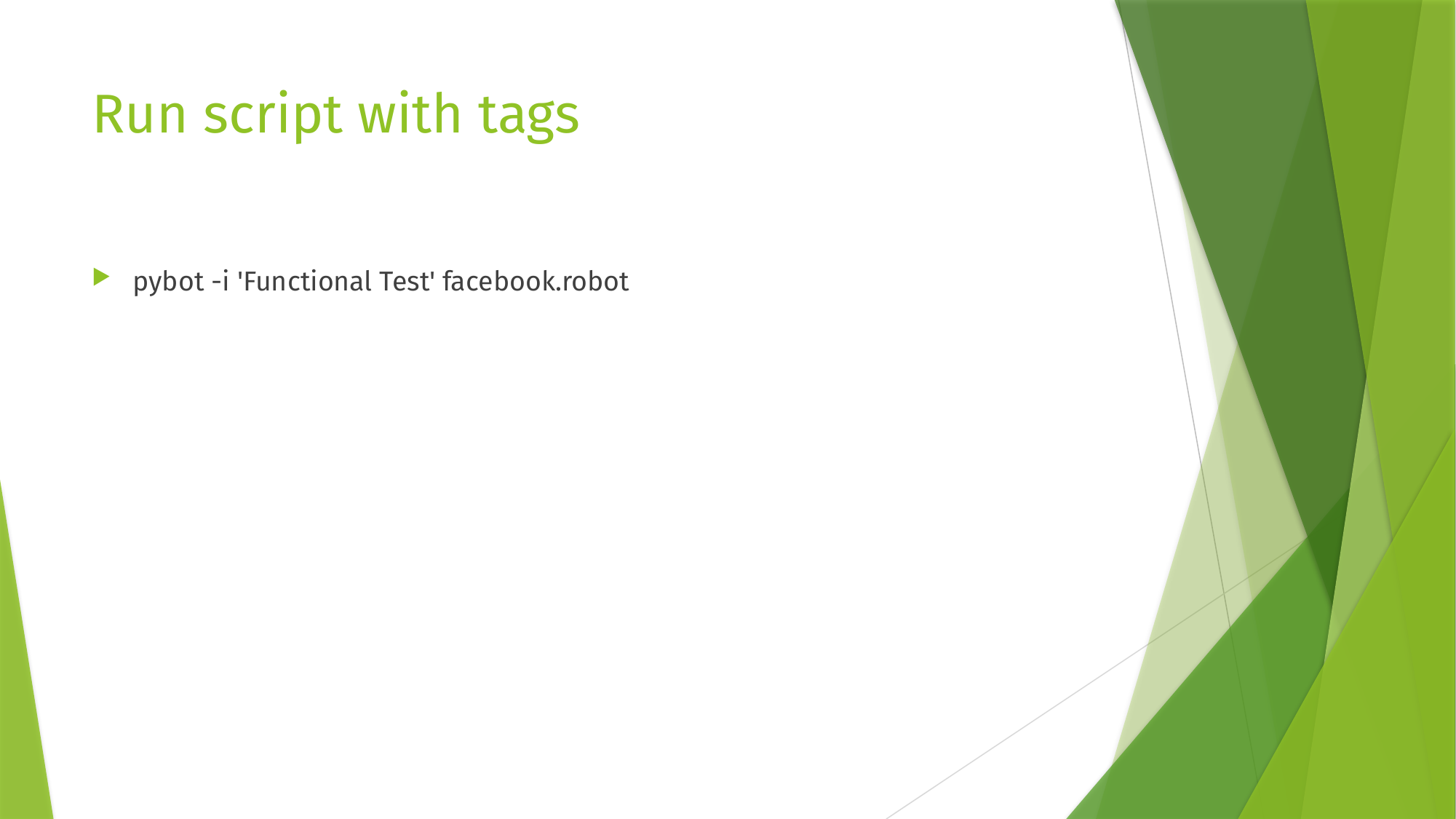

# Run script with tags
pybot -i 'Functional Test' facebook.robot